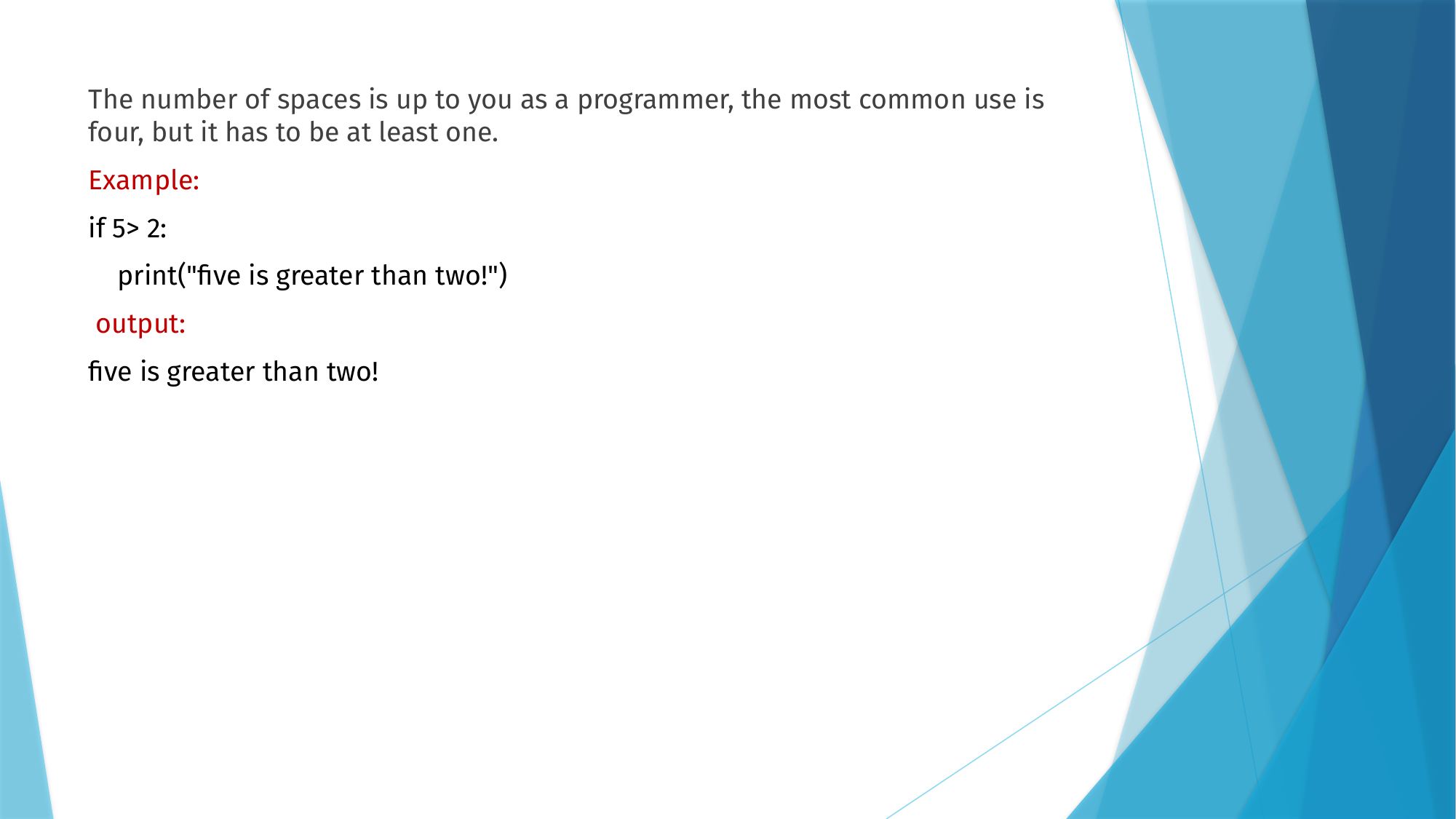

The number of spaces is up to you as a programmer, the most common use is four, but it has to be at least one.
Example:
if 5> 2:
    print("five is greater than two!")
 output:
five is greater than two!